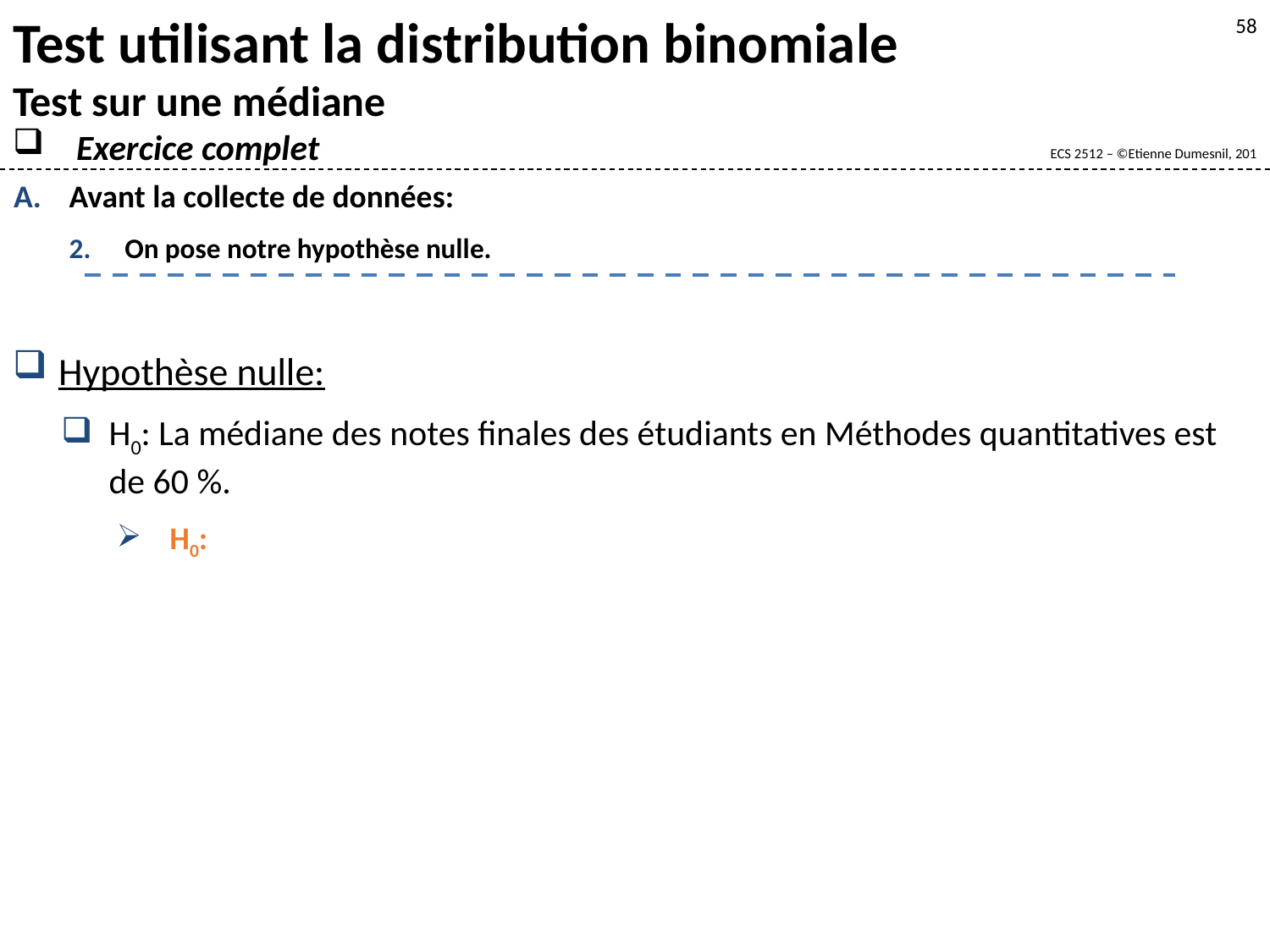

Test utilisant la distribution binomiale
Test sur une médiane
Exercice complet
58

Avant la collecte de données:
On pose notre hypothèse nulle.

Hypothèse nulle:
H0: La médiane des notes finales des étudiants en Méthodes quantitatives est de 60 %.
H0: